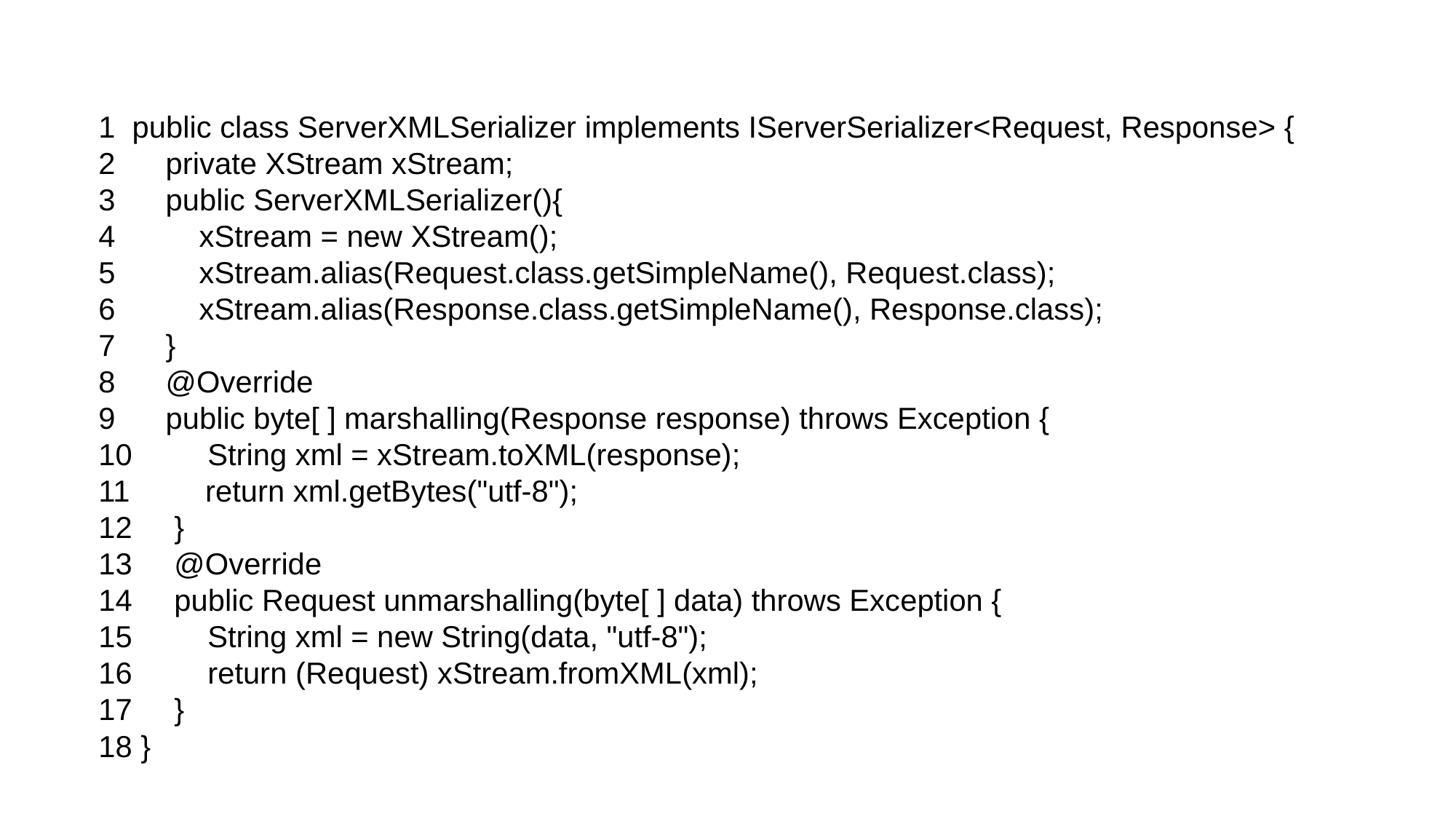

1  public class ServerXMLSerializer implements IServerSerializer<Request, Response> {
2      private XStream xStream;
3      public ServerXMLSerializer(){
4          xStream = new XStream();
5          xStream.alias(Request.class.getSimpleName(), Request.class);
6          xStream.alias(Response.class.getSimpleName(), Response.class);
7      }
8      @Override
9      public byte[ ] marshalling(Response response) throws Exception {
10         String xml = xStream.toXML(response);
11         return xml.getBytes("utf-8");
12     }
13     @Override
14     public Request unmarshalling(byte[ ] data) throws Exception {
15         String xml = new String(data, "utf-8");
16         return (Request) xStream.fromXML(xml);
17     }
18 }